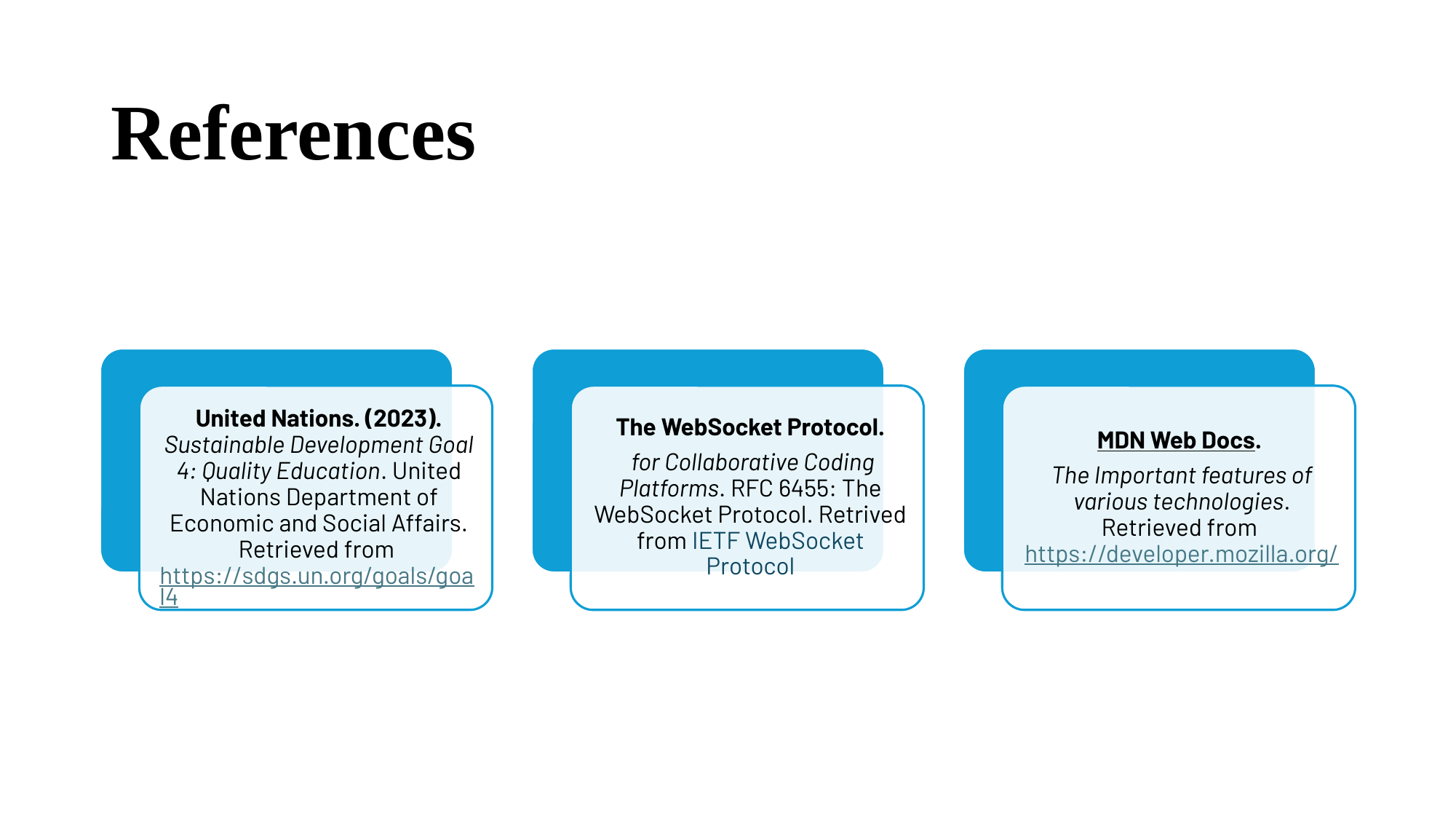

# References
United Nations. (2023). Sustainable Development Goal 4: Quality Education. United Nations Department of Economic and Social Affairs. Retrieved from https://sdgs.un.org/goals/goal4
The WebSocket Protocol.
 for Collaborative Coding Platforms. RFC 6455: The WebSocket Protocol. Retrived from IETF WebSocket Protocol
MDN Web Docs.
The Important features of various technologies. Retrieved from https://developer.mozilla.org/